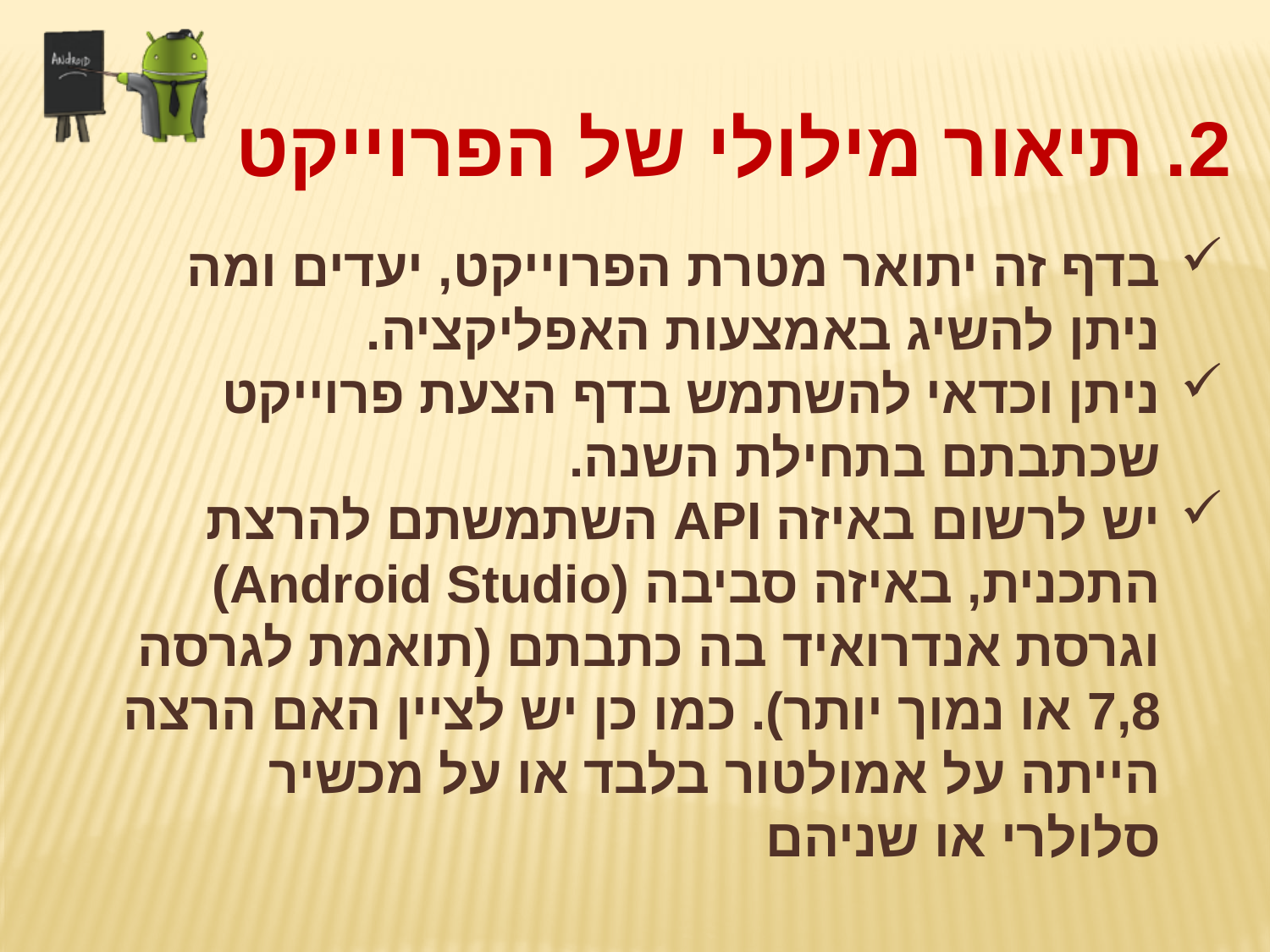

2. תיאור מילולי של הפרוייקט
בדף זה יתואר מטרת הפרוייקט, יעדים ומה ניתן להשיג באמצעות האפליקציה.
ניתן וכדאי להשתמש בדף הצעת פרוייקט שכתבתם בתחילת השנה.
יש לרשום באיזה API השתמשתם להרצת התכנית, באיזה סביבה (Android Studio) וגרסת אנדרואיד בה כתבתם (תואמת לגרסה 7,8 או נמוך יותר). כמו כן יש לציין האם הרצה הייתה על אמולטור בלבד או על מכשיר סלולרי או שניהם